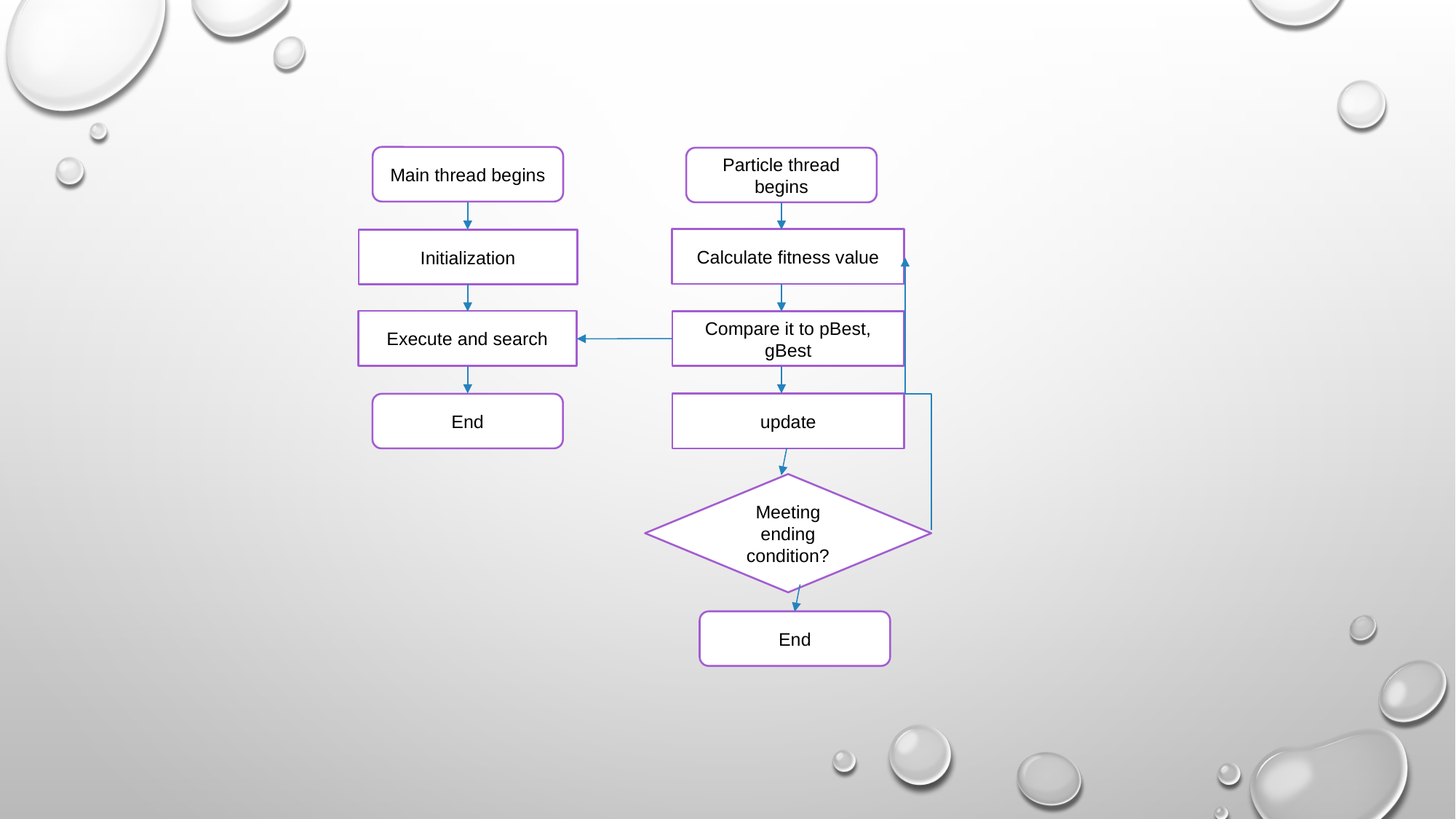

Main thread begins
Particle thread begins

Calculate fitness value
Initialization

Execute and search
Compare it to pBest, gBest

update
End
Meeting ending condition?
End